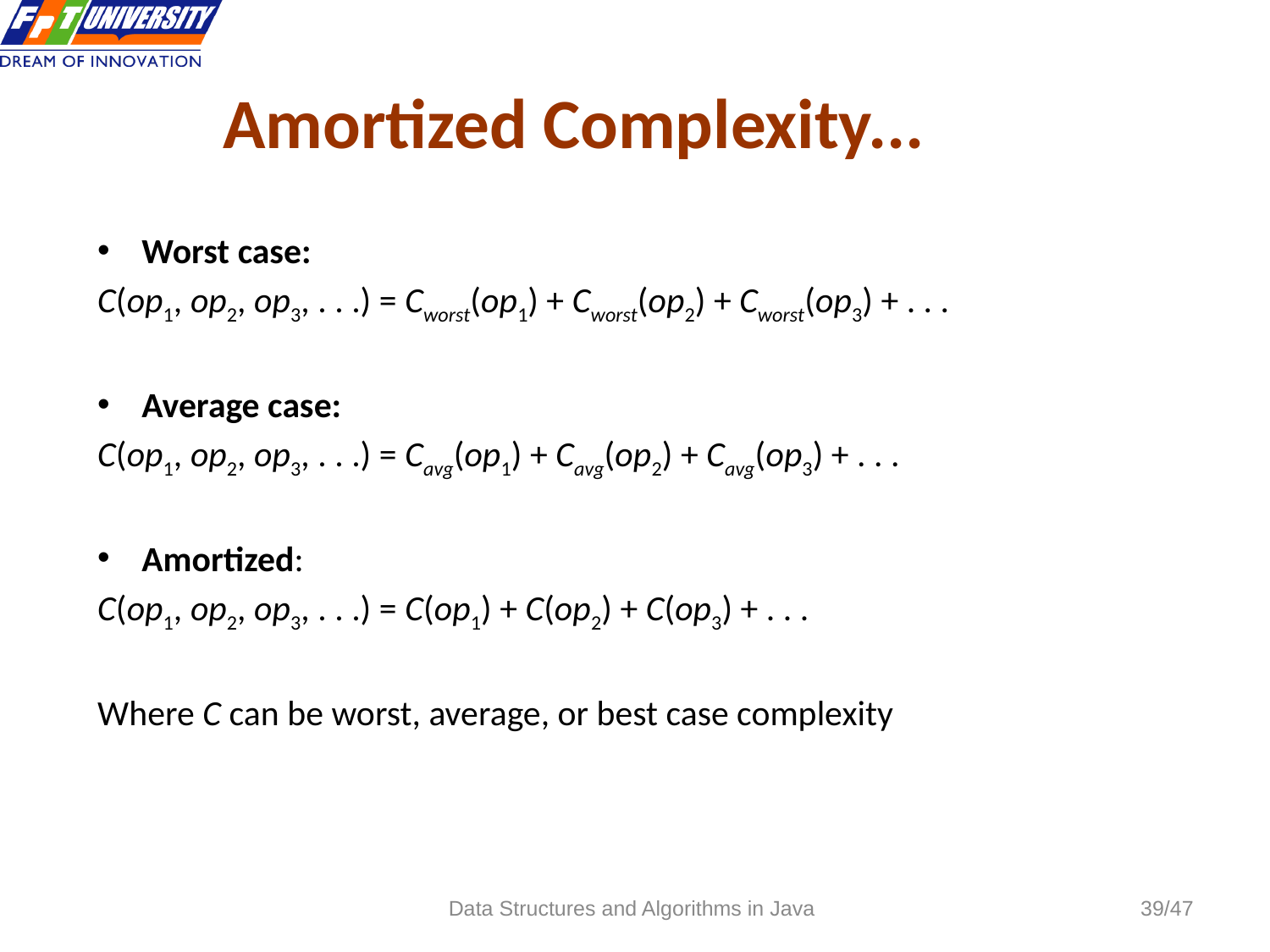

# Amortized Complexity...
Worst case:
C(op1, op2, op3, . . .) = Cworst(op1) + Cworst(op2) + Cworst(op3) + . . .

Average case:
C(op1, op2, op3, . . .) = Cavg(op1) + Cavg(op2) + Cavg(op3) + . . .

Amortized:
C(op1, op2, op3, . . .) = C(op1) + C(op2) + C(op3) + . . .

Where C can be worst, average, or best case complexity

Data Structures and Algorithms in Java
39/47